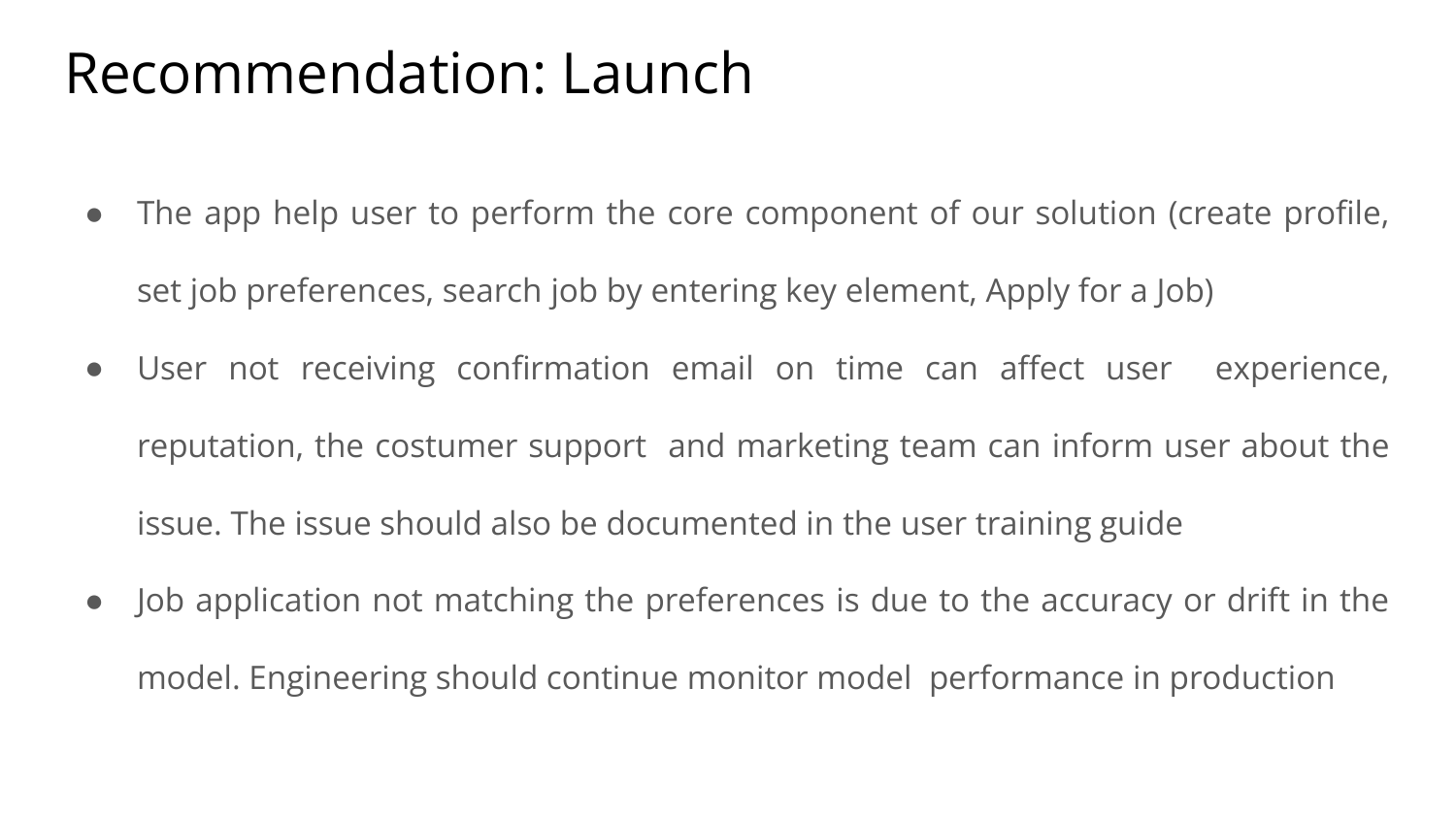

# Recommendation: Launch
The app help user to perform the core component of our solution (create profile, set job preferences, search job by entering key element, Apply for a Job)
User not receiving confirmation email on time can affect user  experience, reputation, the costumer support  and marketing team can inform user about the issue. The issue should also be documented in the user training guide
Job application not matching the preferences is due to the accuracy or drift in the model. Engineering should continue monitor model  performance in production